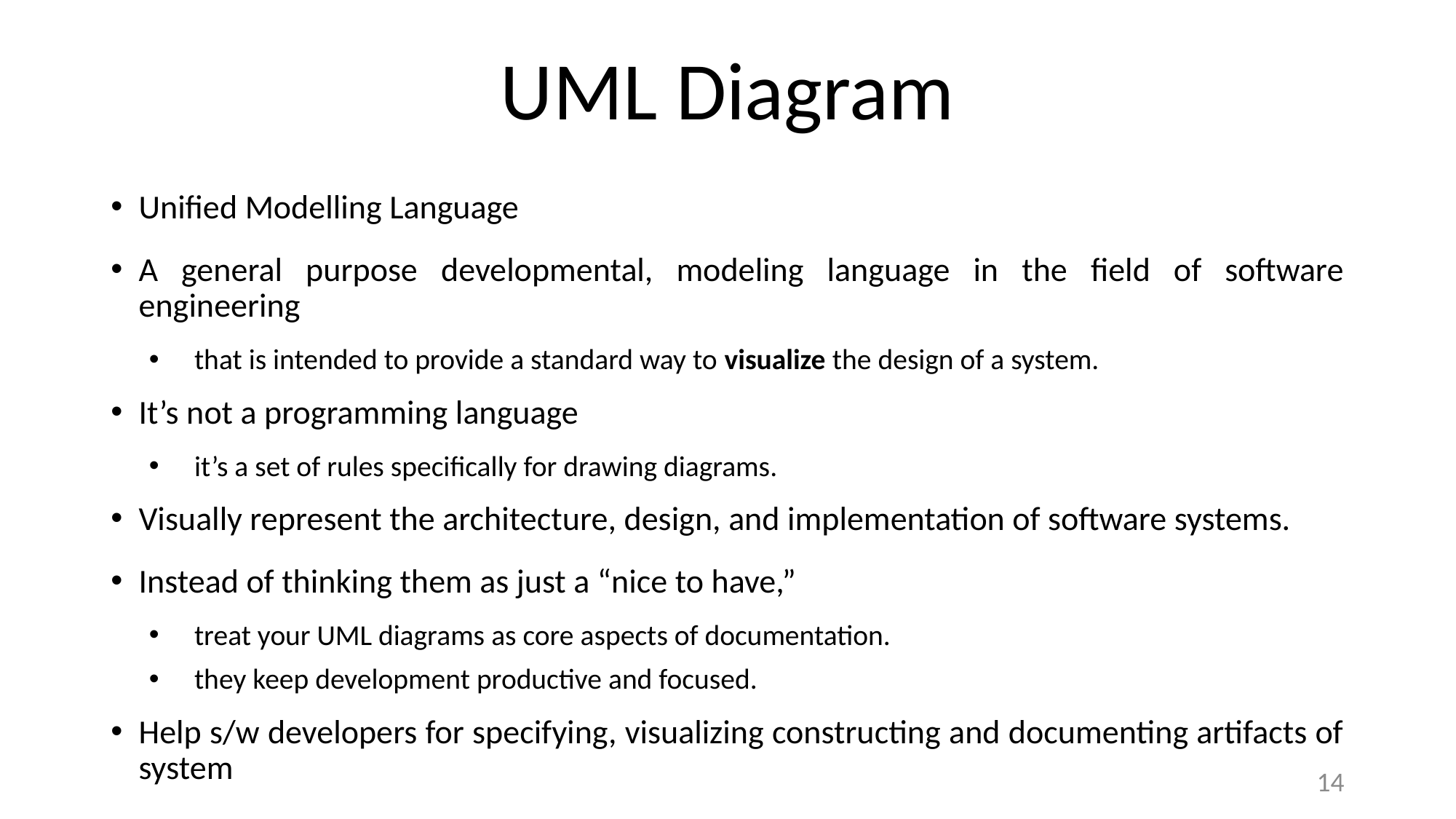

# UML Diagram
Unified Modelling Language
A general purpose developmental, modeling language in the field of software engineering
that is intended to provide a standard way to visualize the design of a system.
It’s not a programming language
it’s a set of rules specifically for drawing diagrams.
Visually represent the architecture, design, and implementation of software systems.
Instead of thinking them as just a “nice to have,”
treat your UML diagrams as core aspects of documentation.
they keep development productive and focused.
Help s/w developers for specifying, visualizing constructing and documenting artifacts of system
14